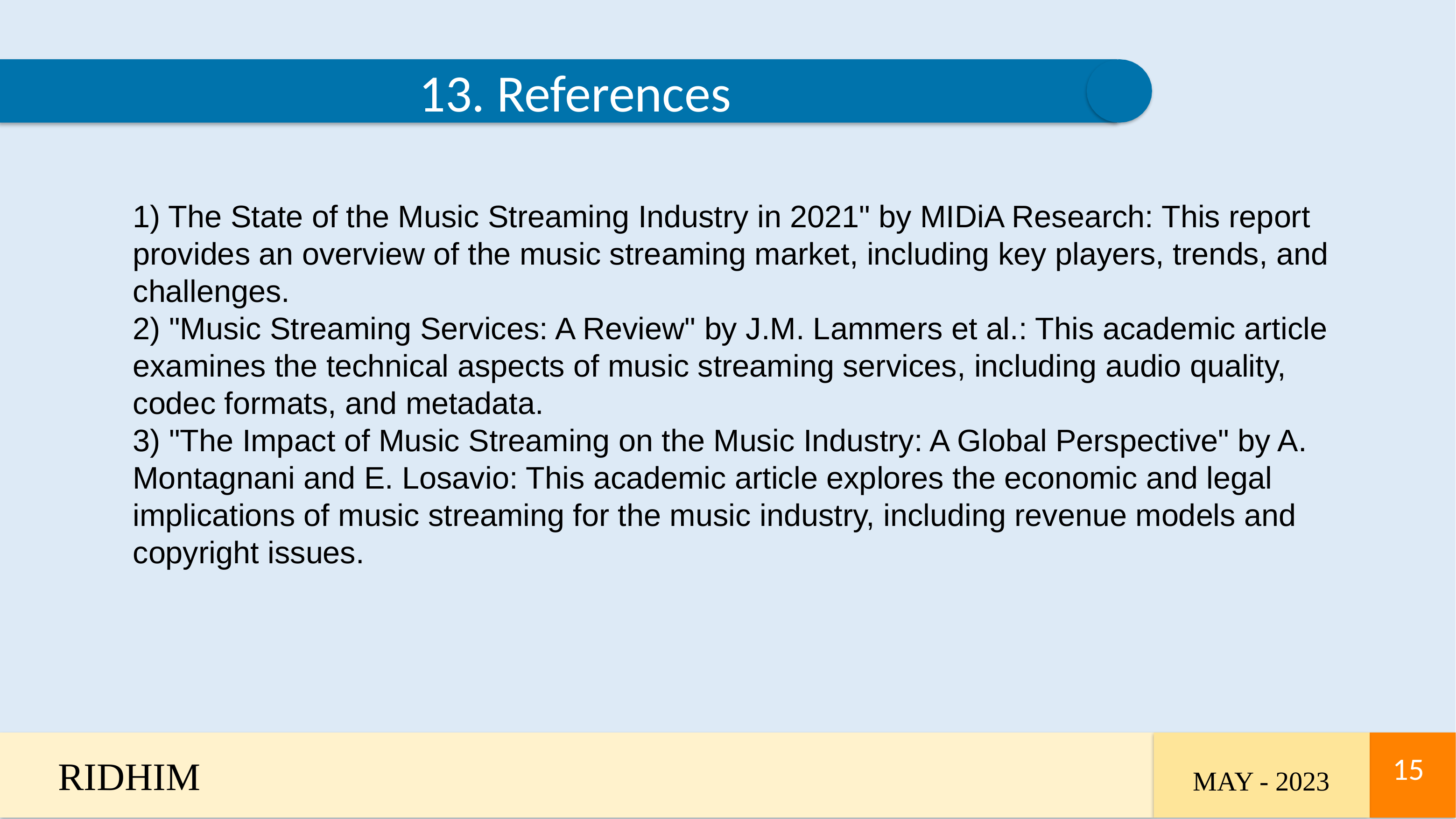

13. References

1) The State of the Music Streaming Industry in 2021" by MIDiA Research: This report provides an overview of the music streaming market, including key players, trends, and challenges.
2) "Music Streaming Services: A Review" by J.M. Lammers et al.: This academic article examines the technical aspects of music streaming services, including audio quality, codec formats, and metadata.
3) "The Impact of Music Streaming on the Music Industry: A Global Perspective" by A. Montagnani and E. Losavio: This academic article explores the economic and legal implications of music streaming for the music industry, including revenue models and copyright issues.

RIDHIM

15
15
MAY - 2023